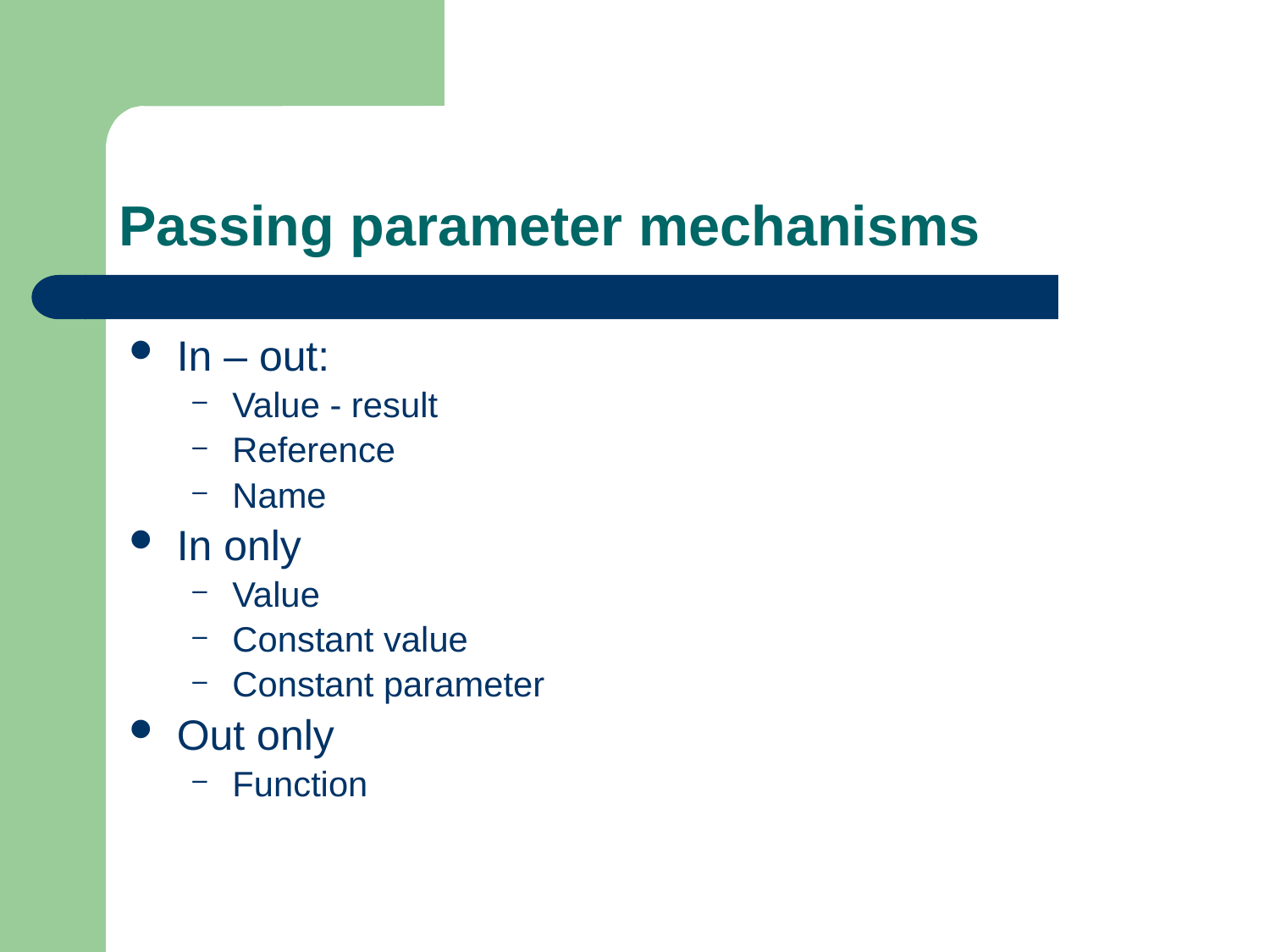

# Passing parameter mechanisms
In – out:
Value - result
Reference
Name
In only
Value
Constant value
Constant parameter
Out only
Function